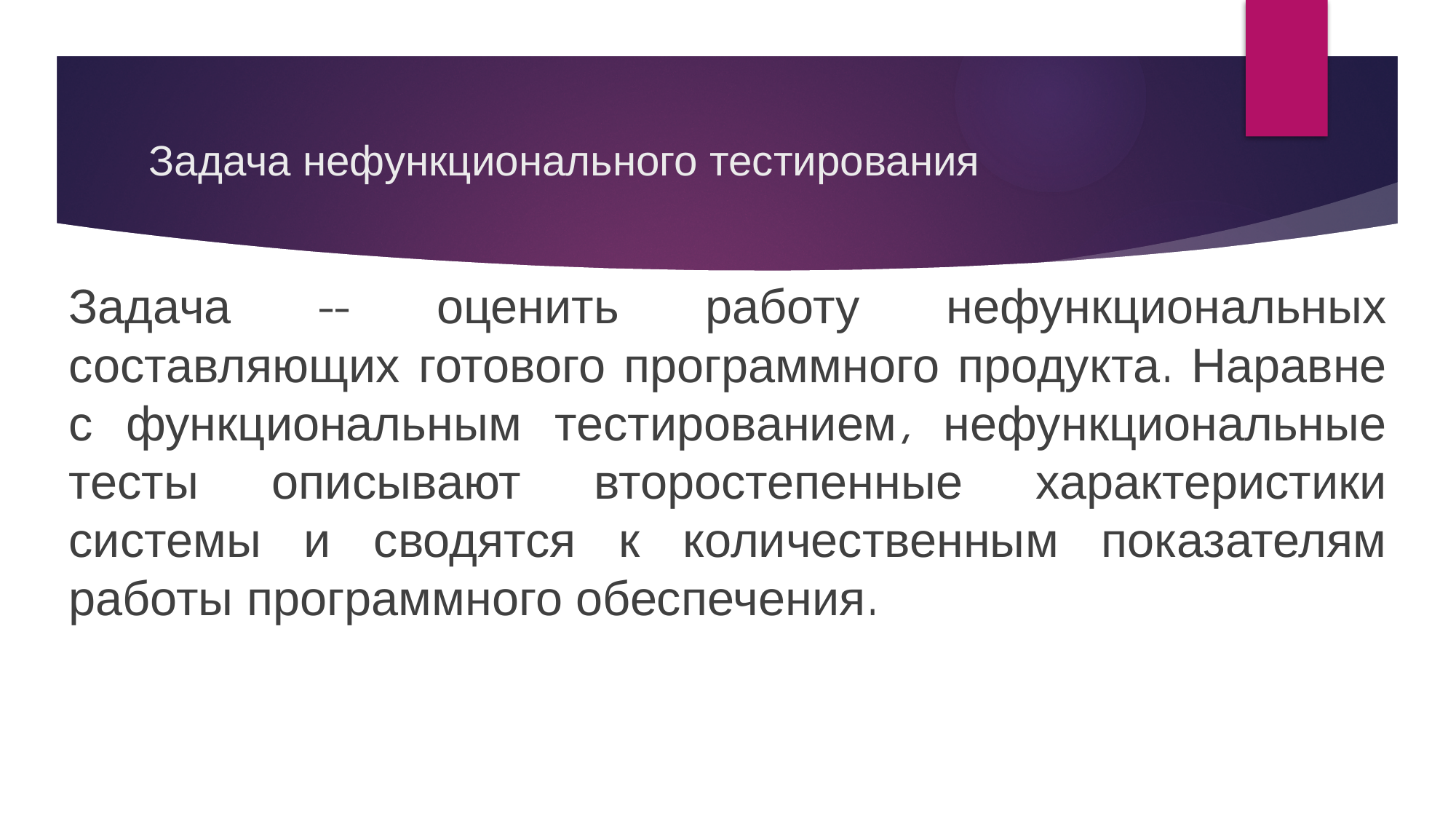

# Задача нефункционального тестирования
Задача -- оценить работу нефункциональных составляющих готового программного продукта. Наравне с функциональным тестированием, нефункциональные тесты описывают второстепенные характеристики системы и сводятся к количественным показателям работы программного обеспечения.